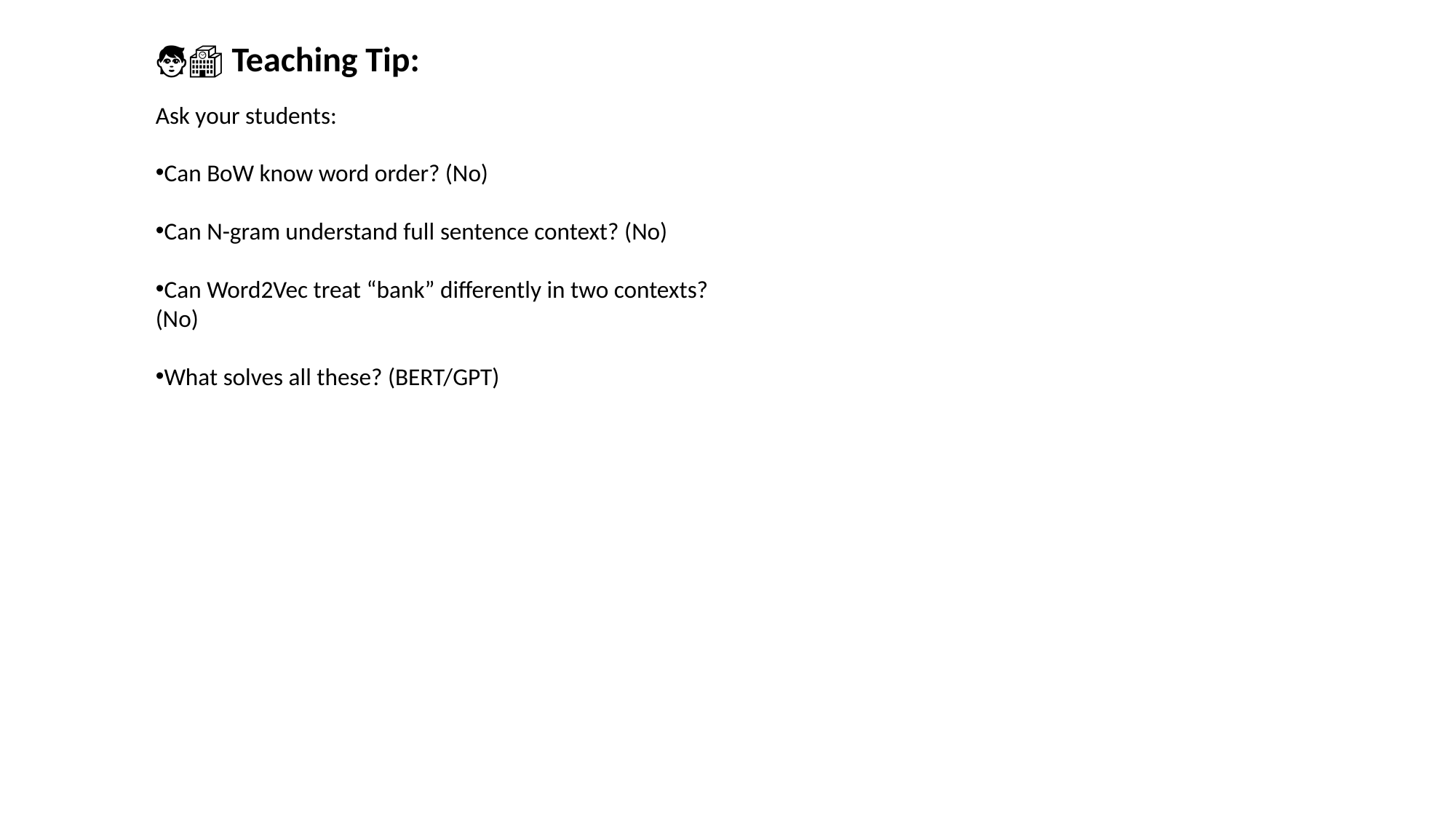

🧑‍🏫 Teaching Tip:
Ask your students:

Can BoW know word order? (No)

Can N-gram understand full sentence context? (No)

Can Word2Vec treat “bank” differently in two contexts? (No)

What solves all these? (BERT/GPT)